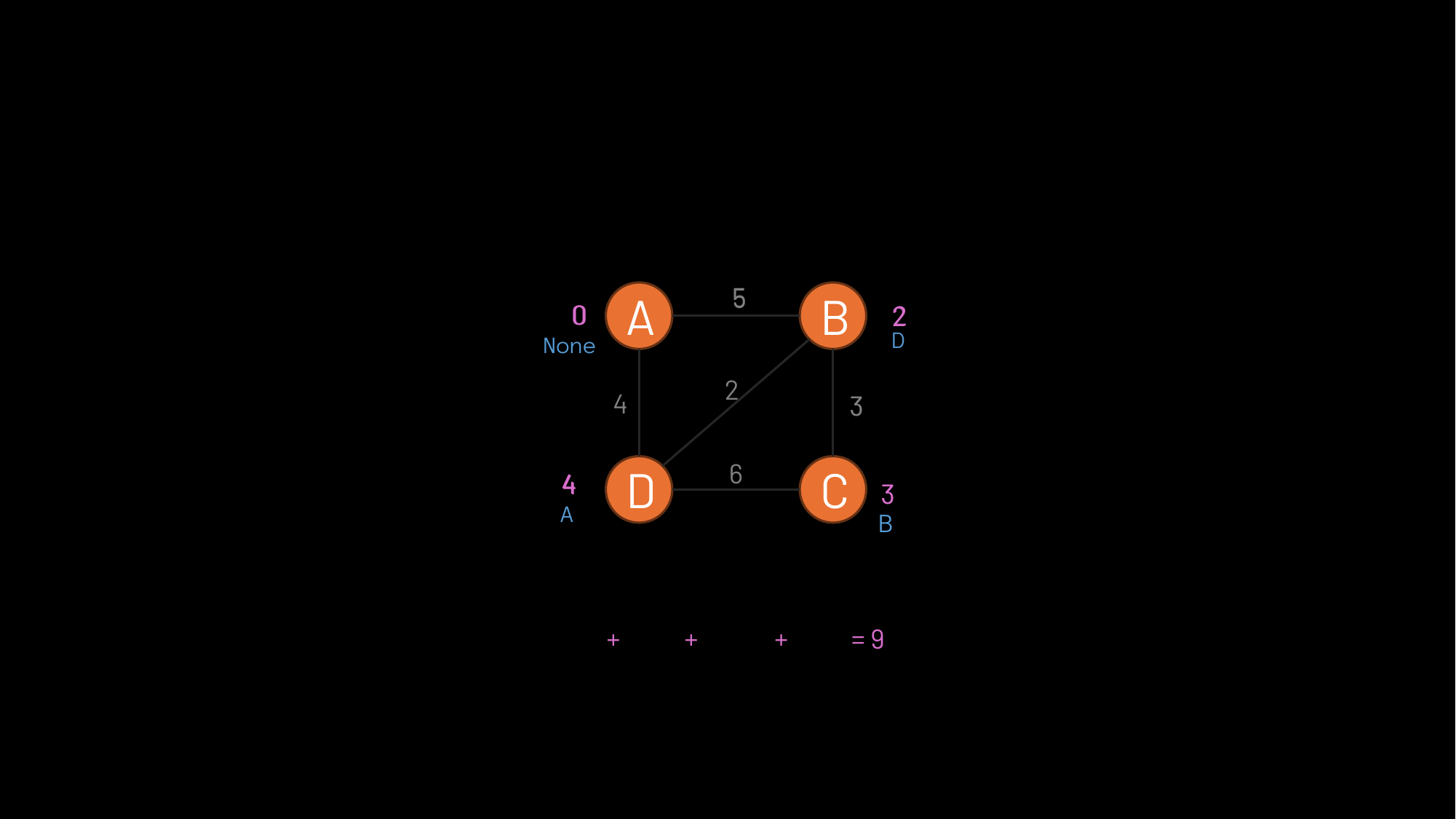

5
5
A
B
0
0
2
2
D
None
2
4
3
3
6
D
C
4
4
3
3
A
B
+
+
+
= 9